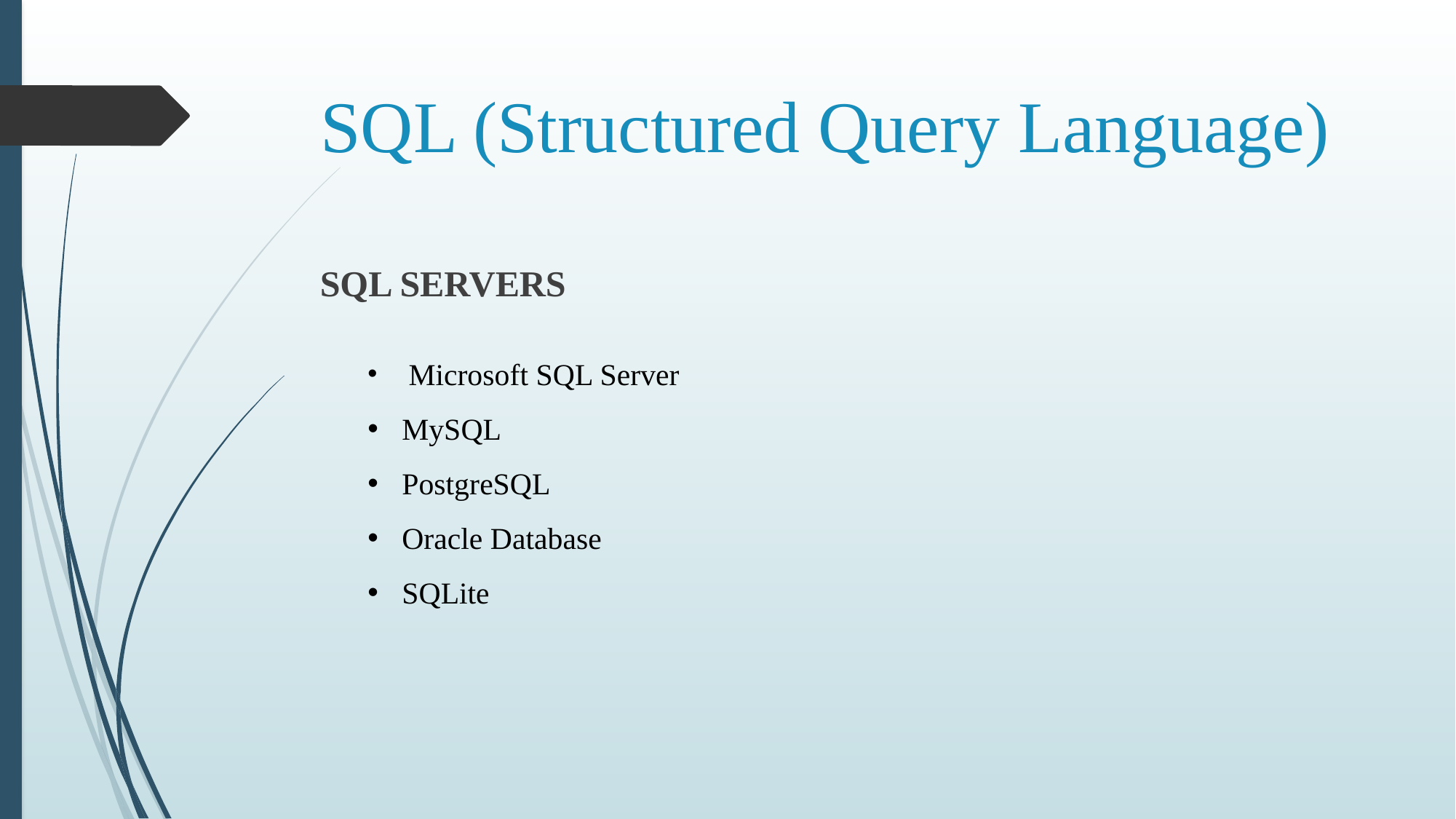

# SQL (Structured Query Language)
SQL SERVERS

 Microsoft SQL Server
MySQL
PostgreSQL
Oracle Database
SQLite